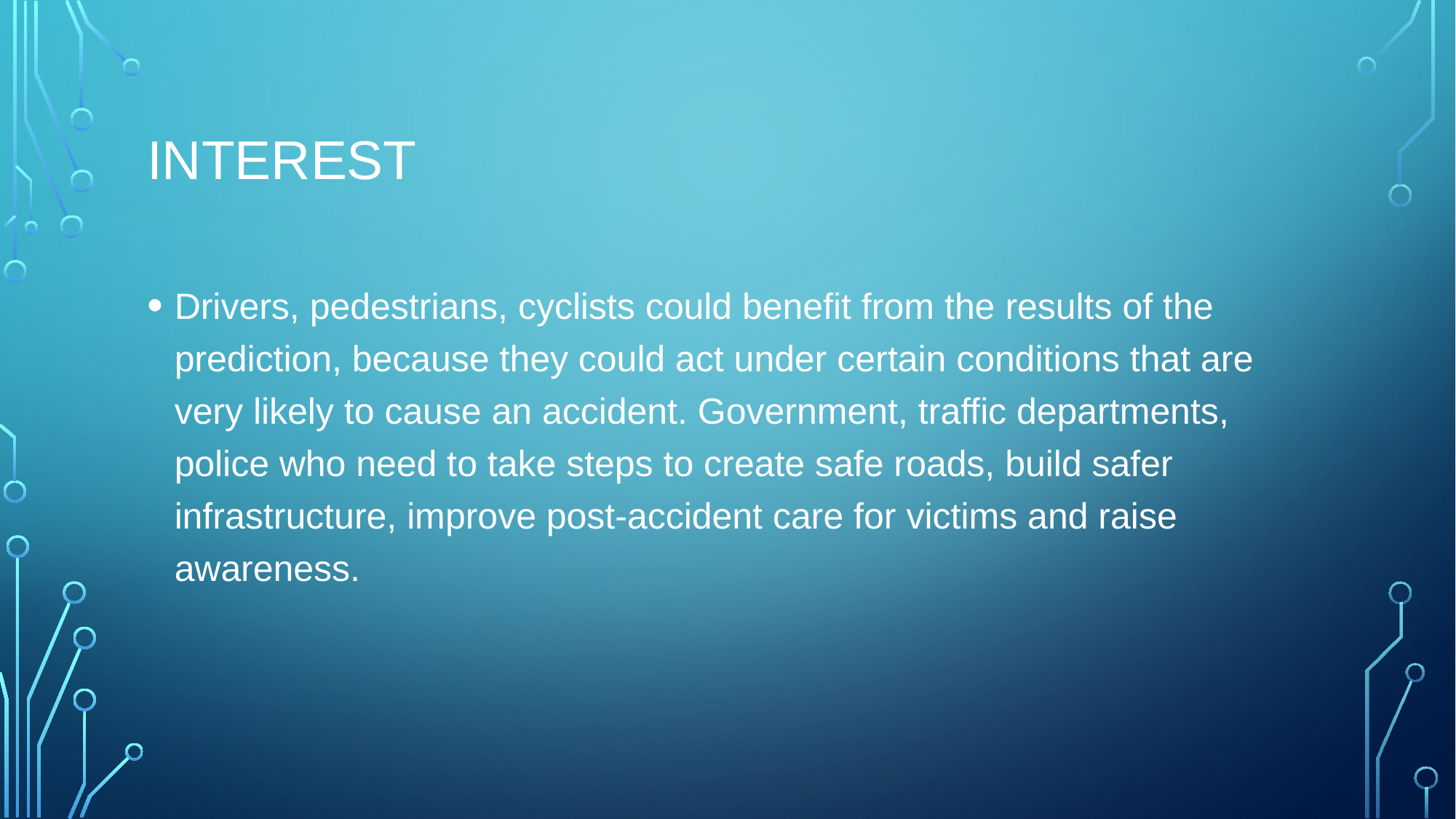

# Interest
Drivers, pedestrians, cyclists could benefit from the results of the prediction, because they could act under certain conditions that are very likely to cause an accident. Government, traffic departments, police who need to take steps to create safe roads, build safer infrastructure, improve post-accident care for victims and raise awareness.